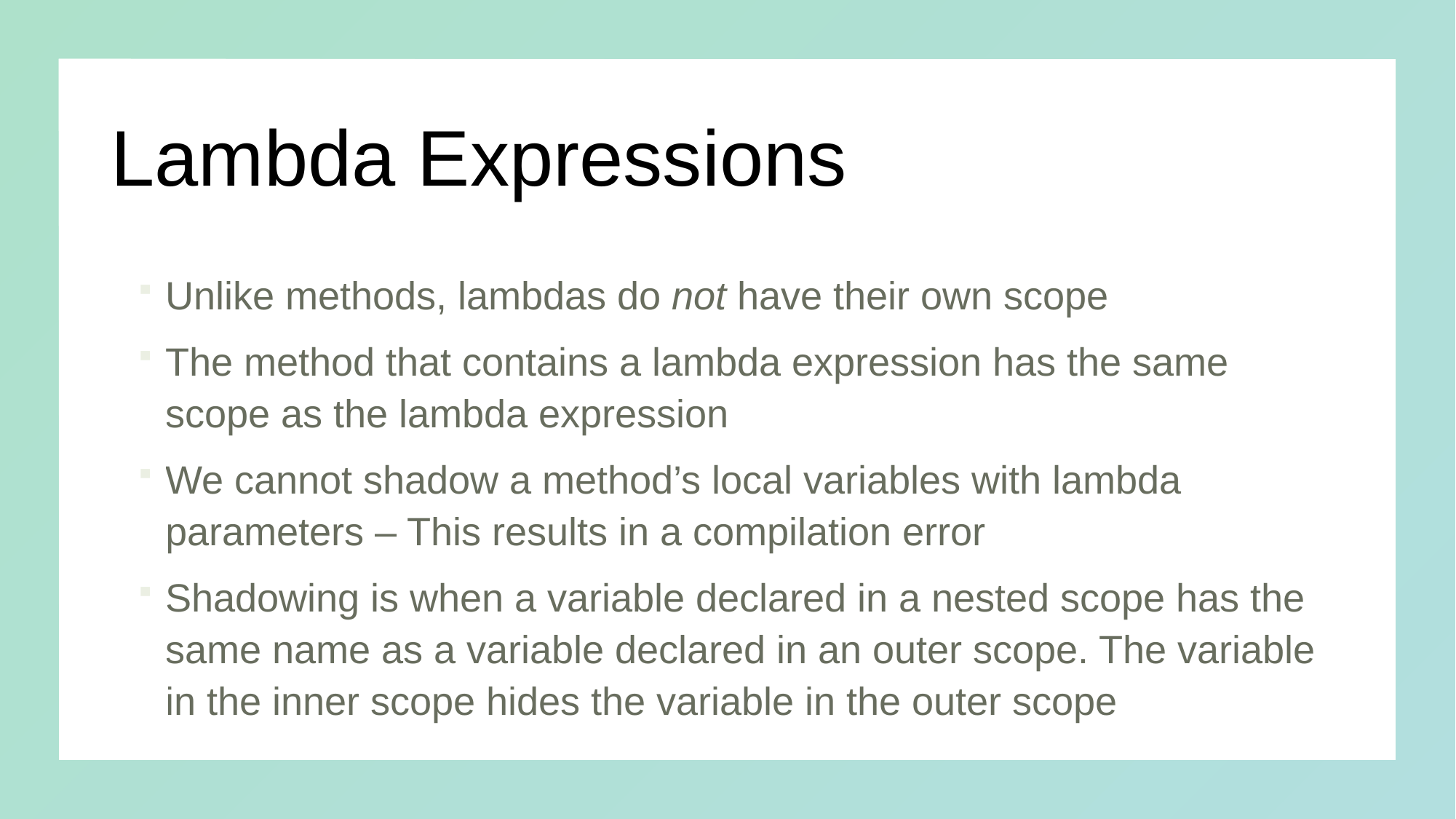

# Lambda Expressions
Unlike methods, lambdas do not have their own scope
The method that contains a lambda expression has the same scope as the lambda expression
We cannot shadow a method’s local variables with lambda parameters – This results in a compilation error
Shadowing is when a variable declared in a nested scope has the same name as a variable declared in an outer scope. The variable in the inner scope hides the variable in the outer scope